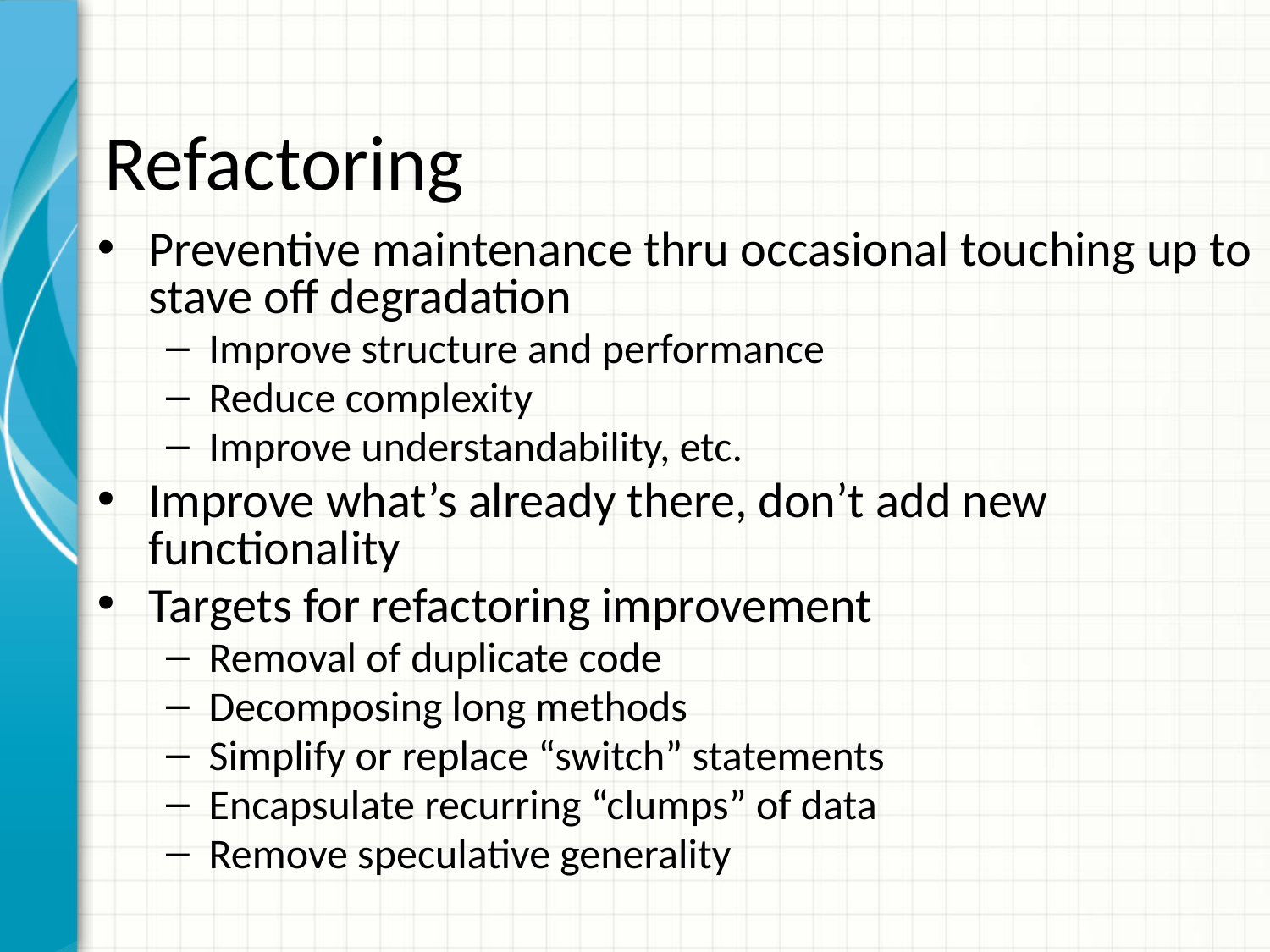

# Refactoring
Preventive maintenance thru occasional touching up to stave off degradation
Improve structure and performance
Reduce complexity
Improve understandability, etc.
Improve what’s already there, don’t add new functionality
Targets for refactoring improvement
Removal of duplicate code
Decomposing long methods
Simplify or replace “switch” statements
Encapsulate recurring “clumps” of data
Remove speculative generality